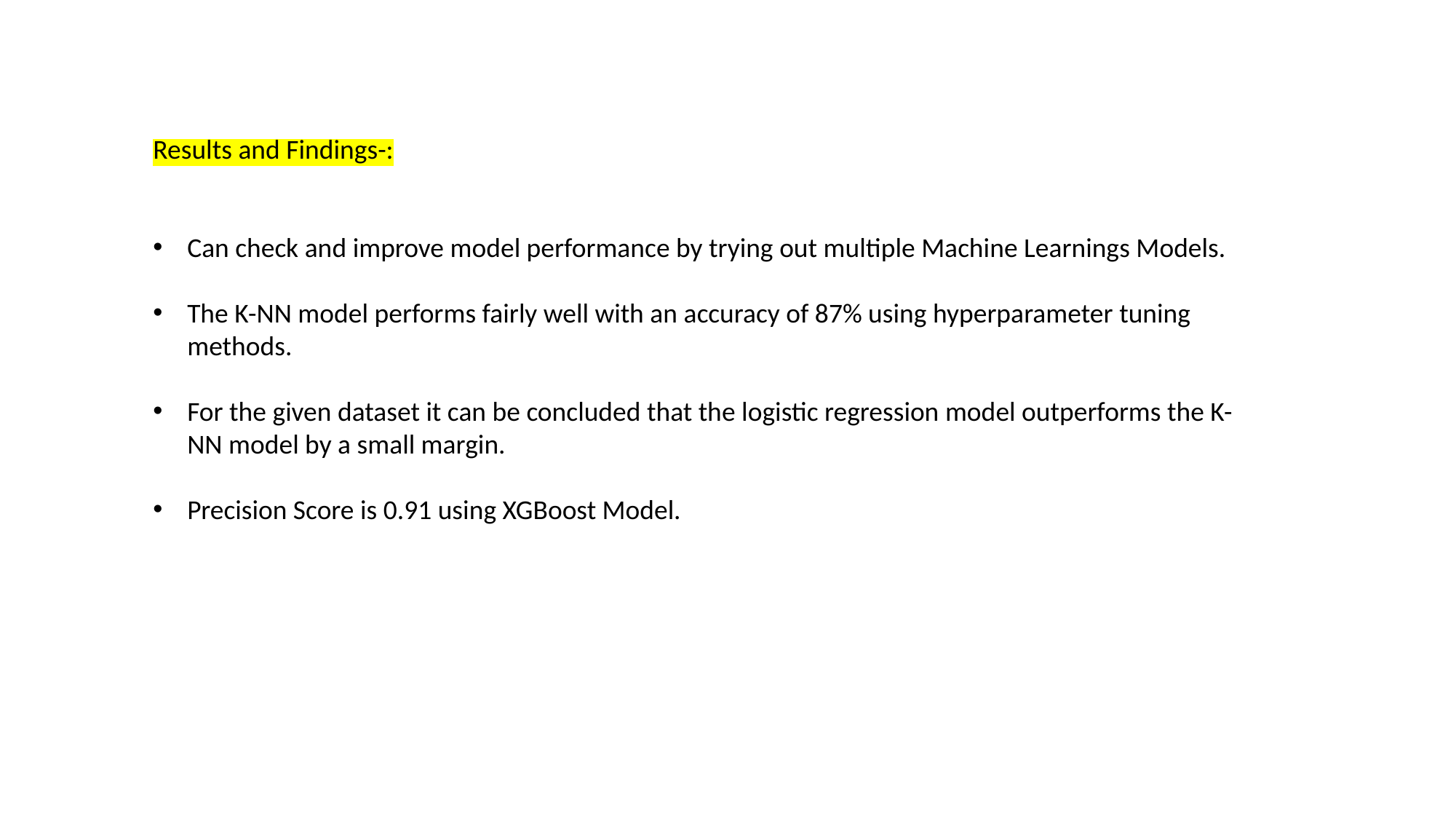

Results and Findings-:

Can check and improve model performance by trying out multiple Machine Learnings Models.

The K-NN model performs fairly well with an accuracy of 87% using hyperparameter tuning methods.

For the given dataset it can be concluded that the logistic regression model outperforms the K-NN model by a small margin.

Precision Score is 0.91 using XGBoost Model.